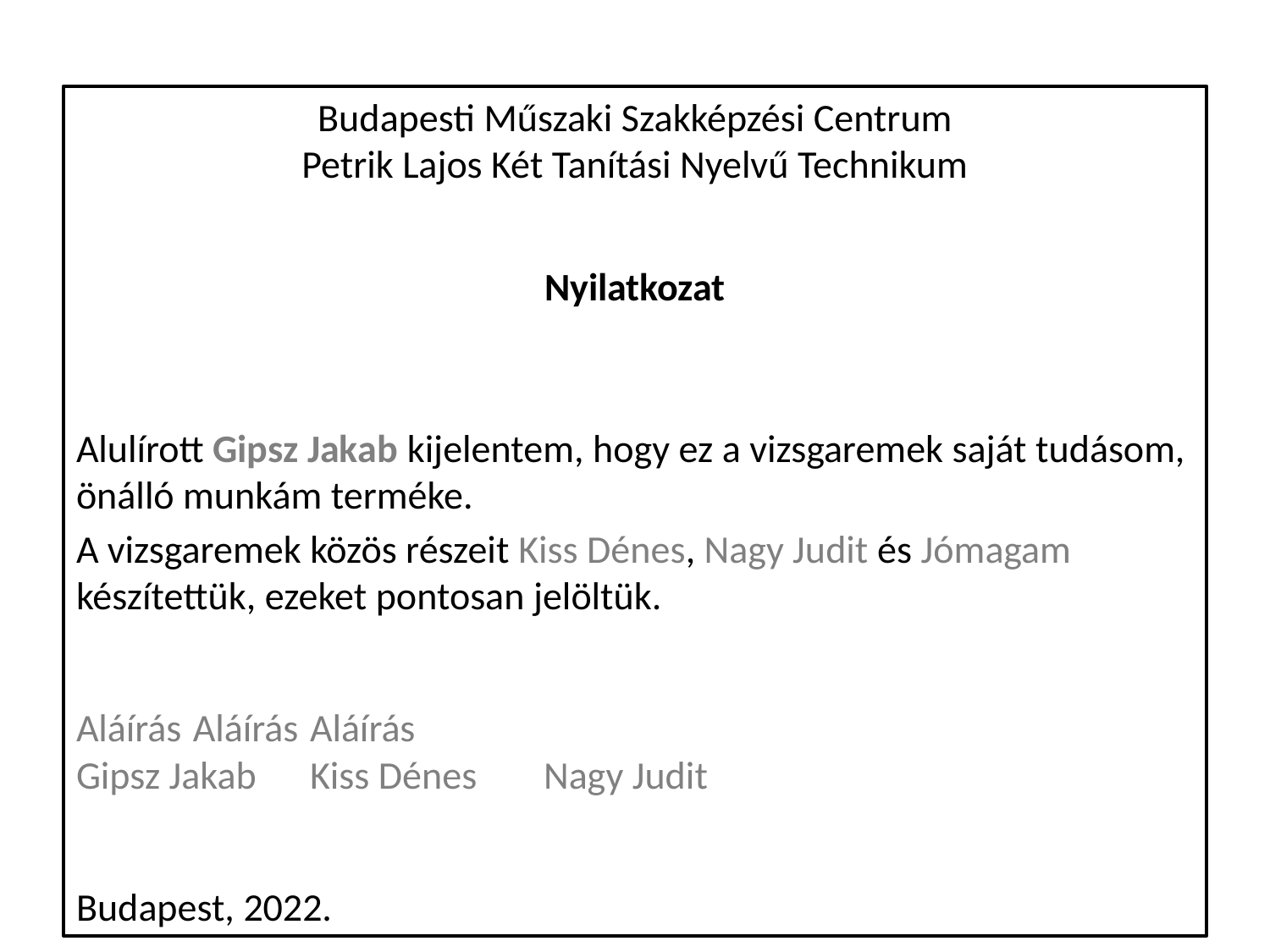

Budapesti Műszaki Szakképzési Centrum
Petrik Lajos Két Tanítási Nyelvű Technikum
Nyilatkozat
Alulírott Gipsz Jakab kijelentem, hogy ez a vizsgaremek saját tudásom, önálló munkám terméke.
A vizsgaremek közös részeit Kiss Dénes, Nagy Judit és Jómagam készítettük, ezeket pontosan jelöltük.
Aláírás	Aláírás	Aláírás
Gipsz Jakab	Kiss Dénes	Nagy Judit
Budapest, 2022.